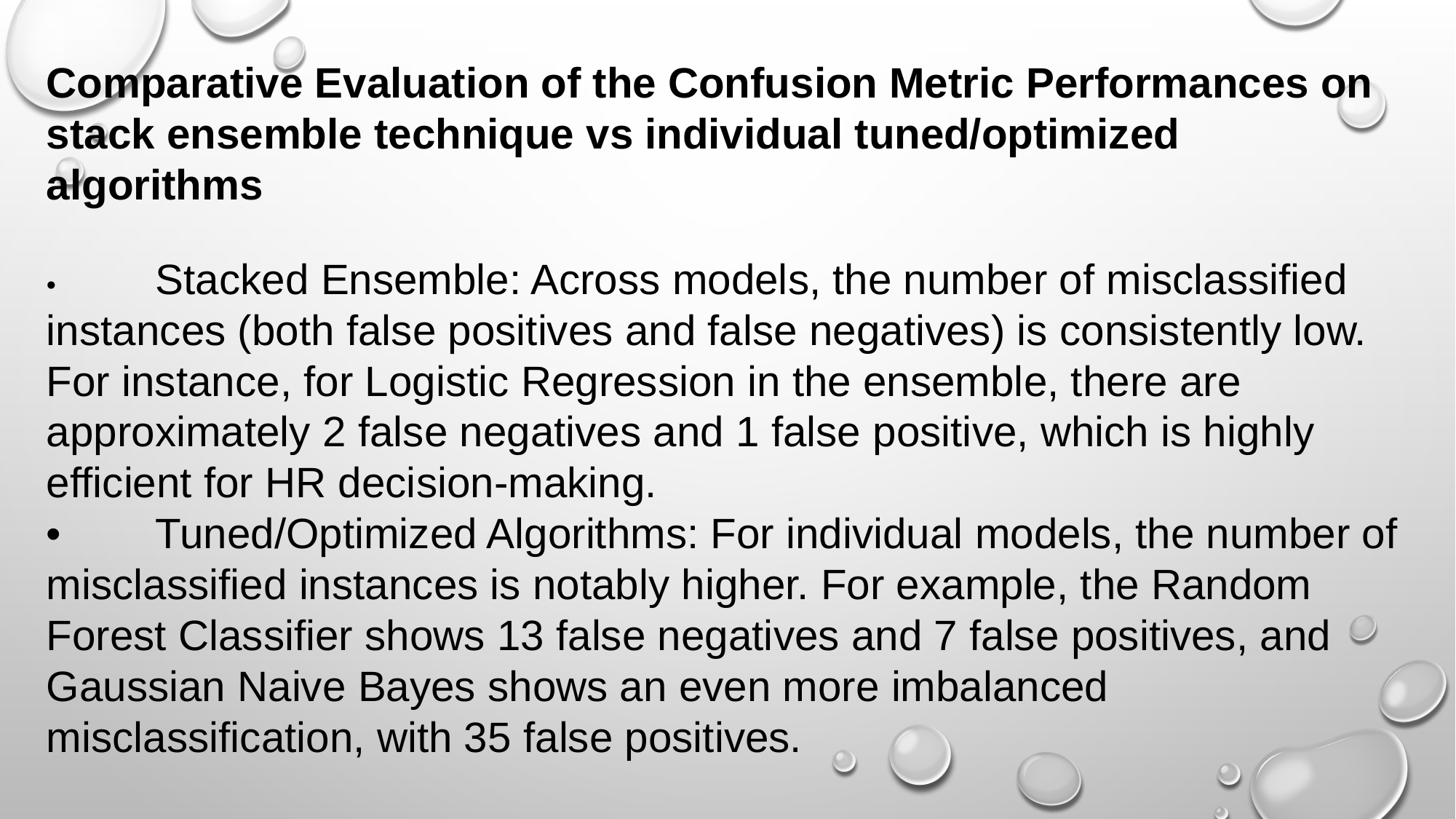

Comparative Evaluation of the Confusion Metric Performances on stack ensemble technique vs individual tuned/optimized algorithms

•	Stacked Ensemble: Across models, the number of misclassified instances (both false positives and false negatives) is consistently low. For instance, for Logistic Regression in the ensemble, there are approximately 2 false negatives and 1 false positive, which is highly efficient for HR decision-making.
•	Tuned/Optimized Algorithms: For individual models, the number of misclassified instances is notably higher. For example, the Random Forest Classifier shows 13 false negatives and 7 false positives, and Gaussian Naive Bayes shows an even more imbalanced misclassification, with 35 false positives.